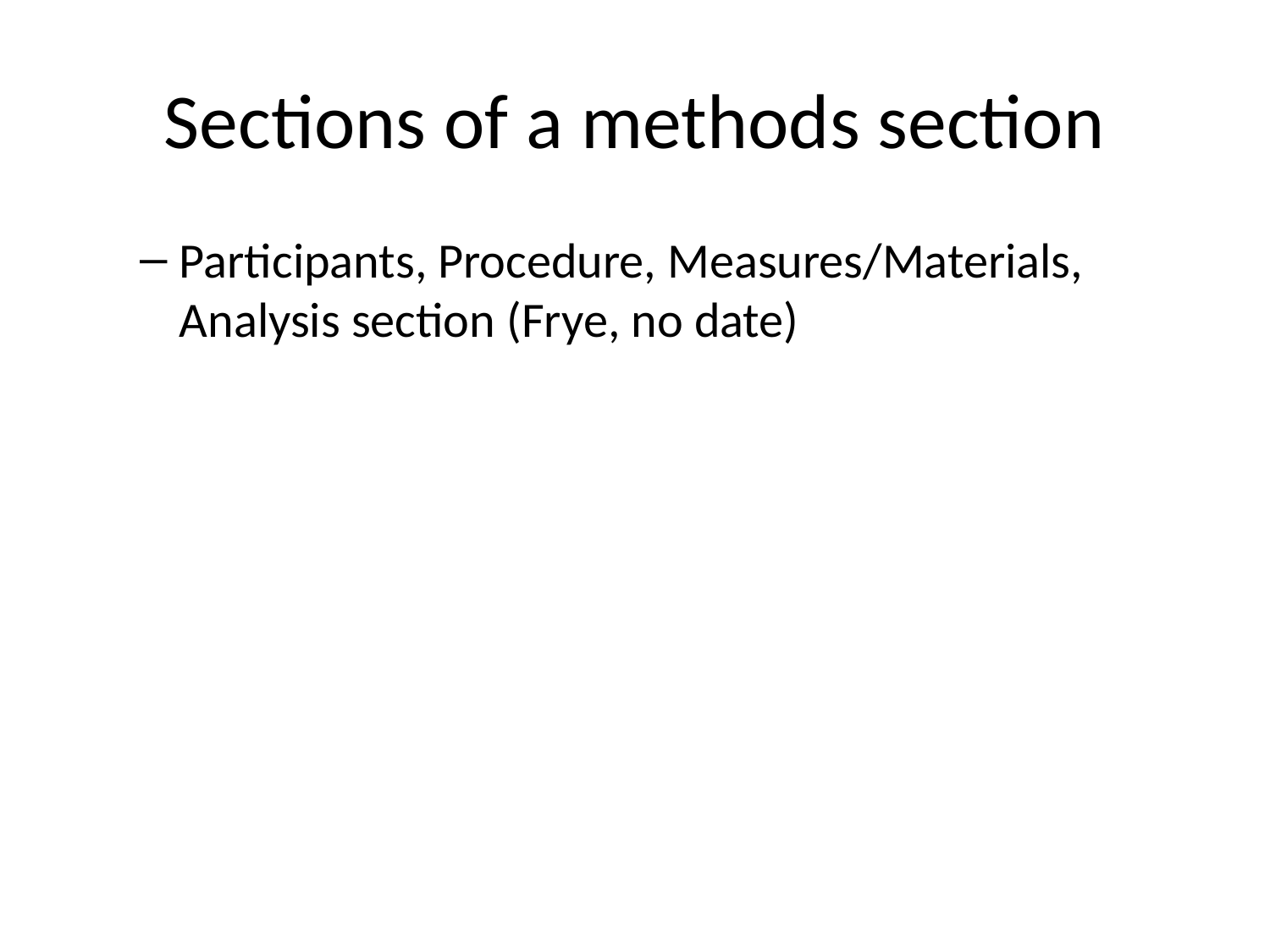

# Sections of a methods section
Participants, Procedure, Measures/Materials, Analysis section (Frye, no date)